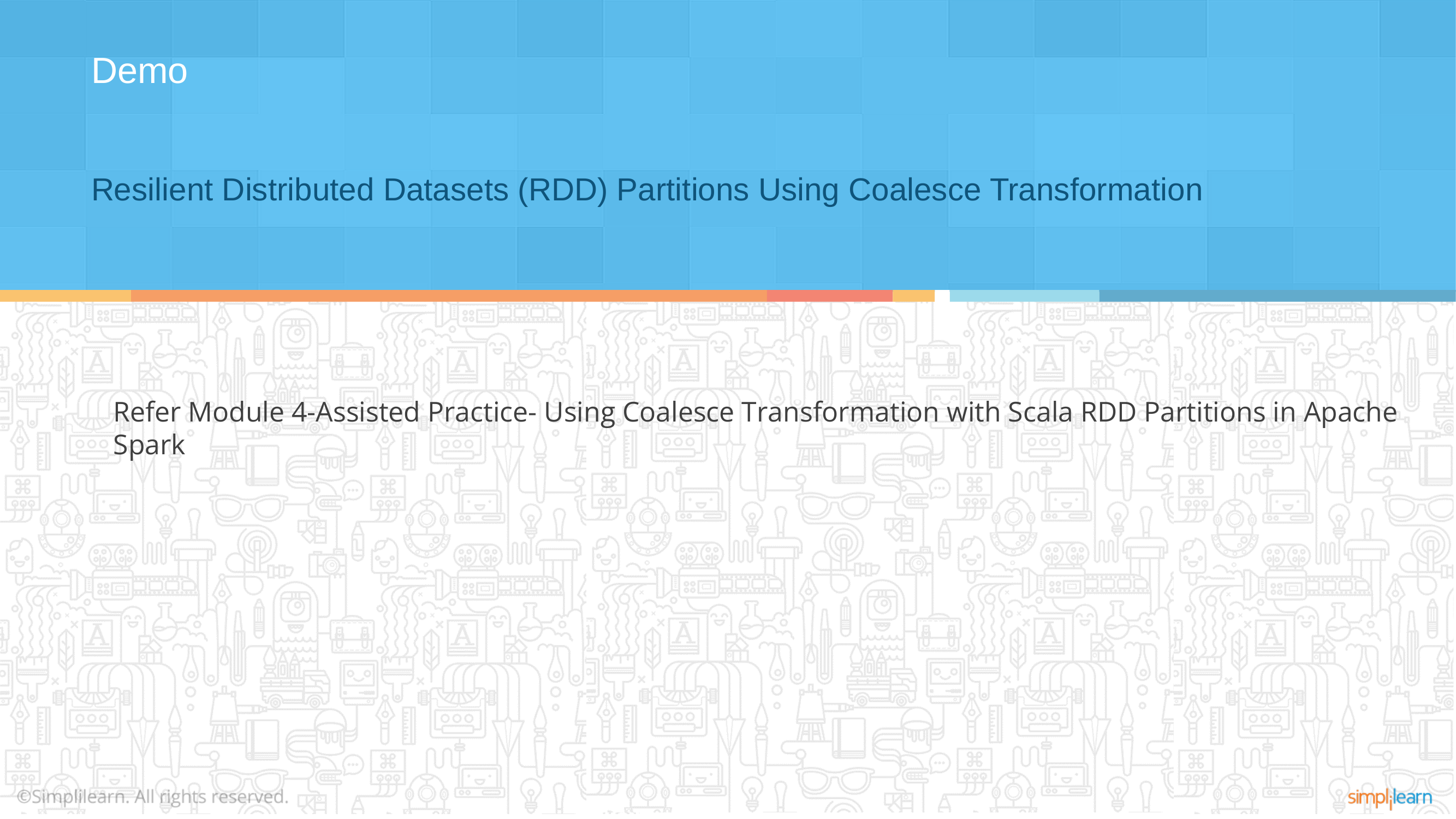

Demo
Resilient Distributed Datasets (RDD) Partitions Using Coalesce Transformation

Refer Module 4-Assisted Practice- Using Coalesce Transformation with Scala RDD Partitions in Apache Spark